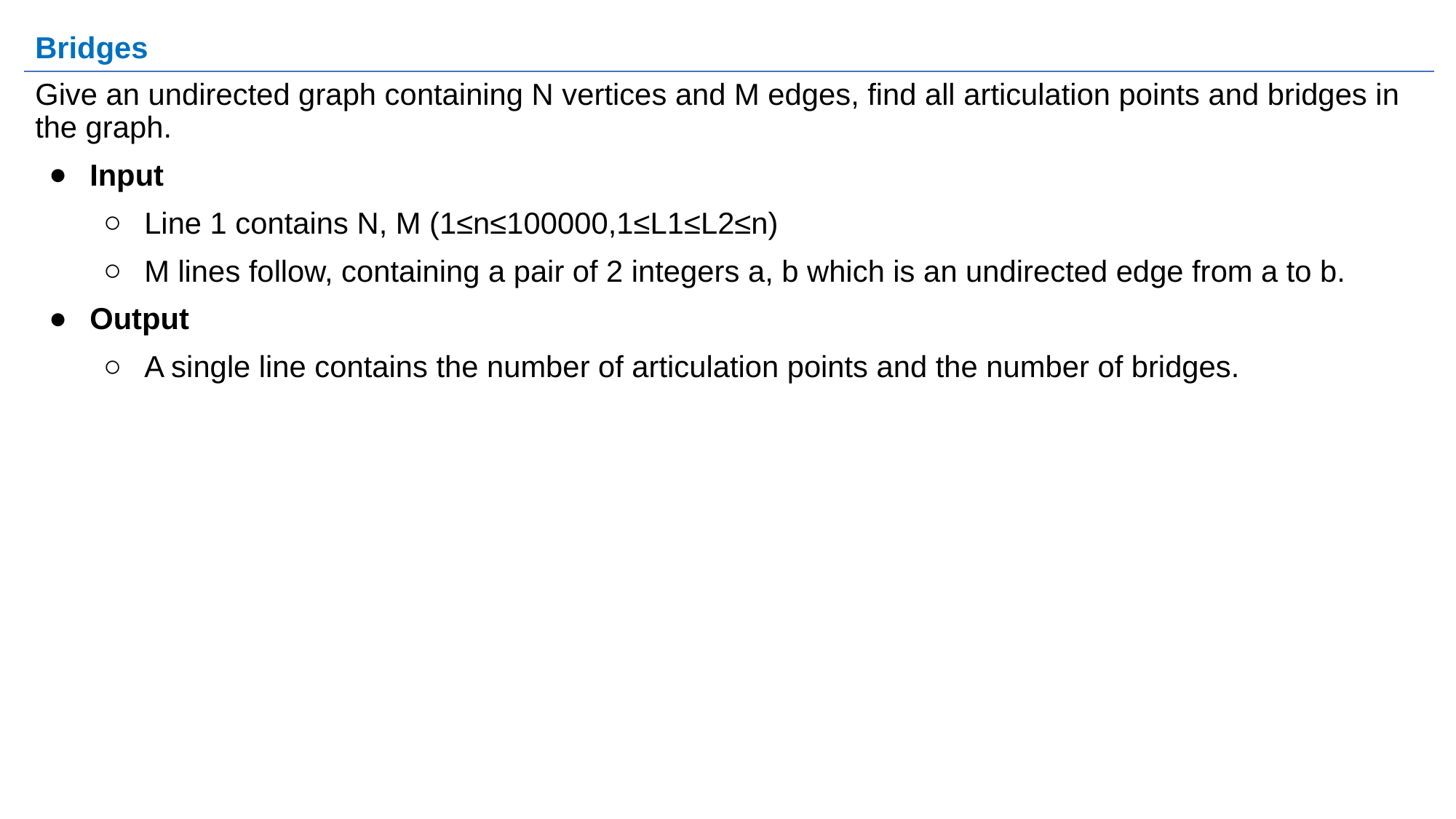

# Bridges
Give an undirected graph containing N vertices and M edges, find all articulation points and bridges in the graph.
Input
Line 1 contains N, M (1≤n≤100000,1≤L1≤L2≤n)
M lines follow, containing a pair of 2 integers a, b which is an undirected edge from a to b.
Output
A single line contains the number of articulation points and the number of bridges.